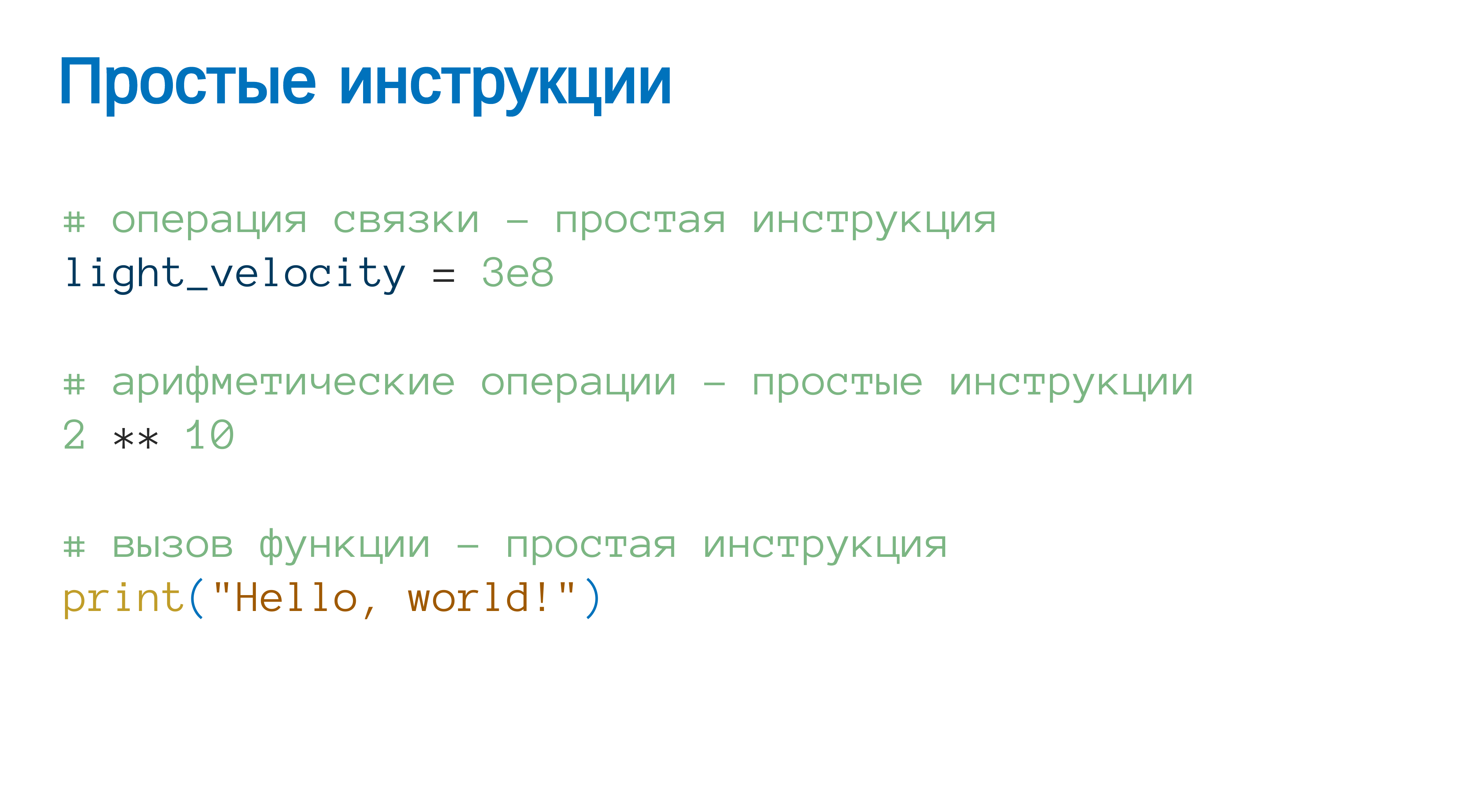

# Простые инструкции
# операция связки - простая инструкция
light_velocity = 3e8

# арифметические операции - простые инструкции
2 ** 10

# вызов функции - простая инструкция
print("Hello, world!")
37